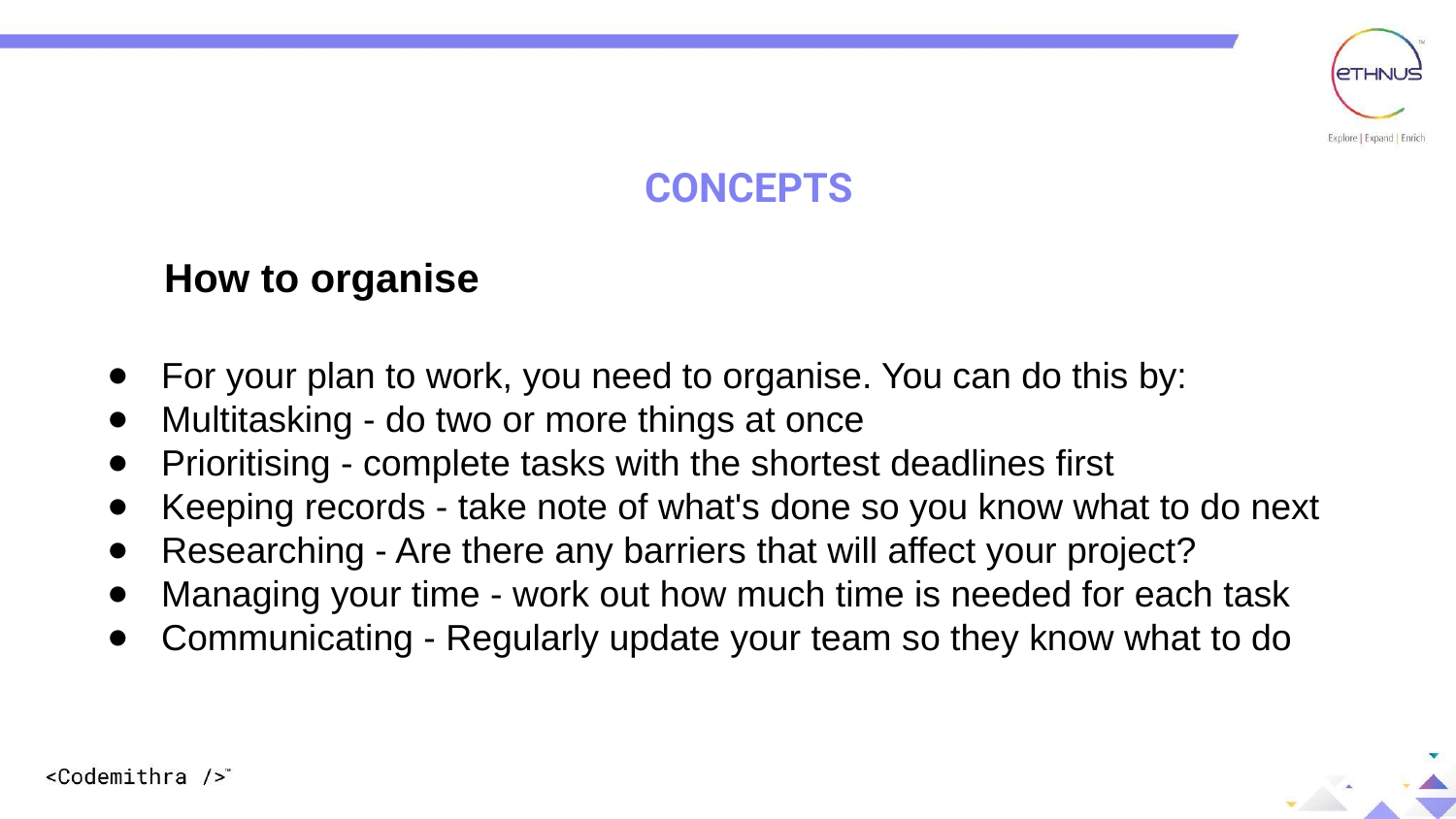

CONCEPTS
How to organise
For your plan to work, you need to organise. You can do this by:
Multitasking - do two or more things at once
Prioritising - complete tasks with the shortest deadlines first
Keeping records - take note of what's done so you know what to do next
Researching - Are there any barriers that will affect your project?
Managing your time - work out how much time is needed for each task
Communicating - Regularly update your team so they know what to do